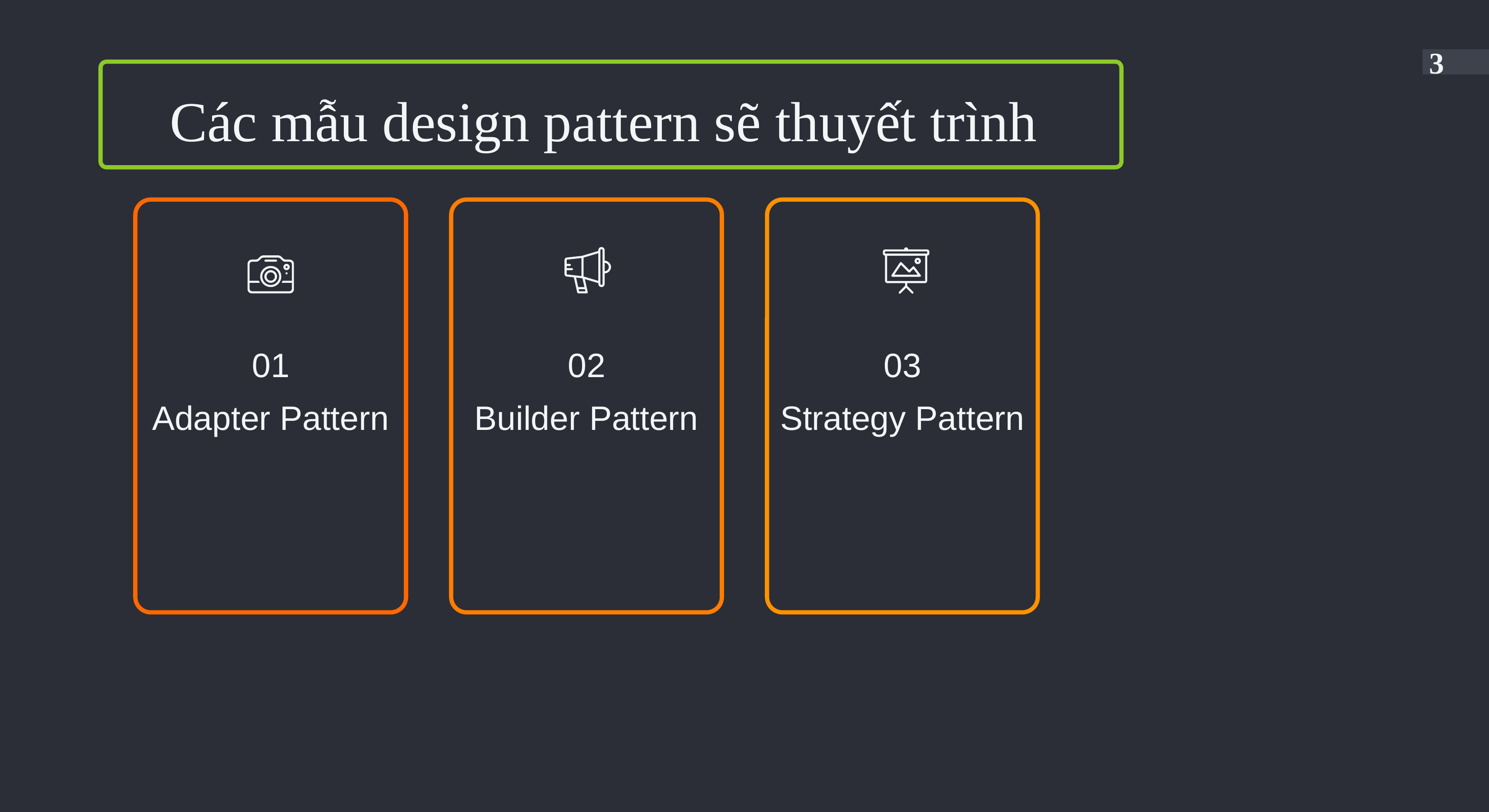

3

Các mẫu design pattern sẽ thuyết trình

01
Adapter Pattern
02
Builder Pattern
03
Strategy Pattern